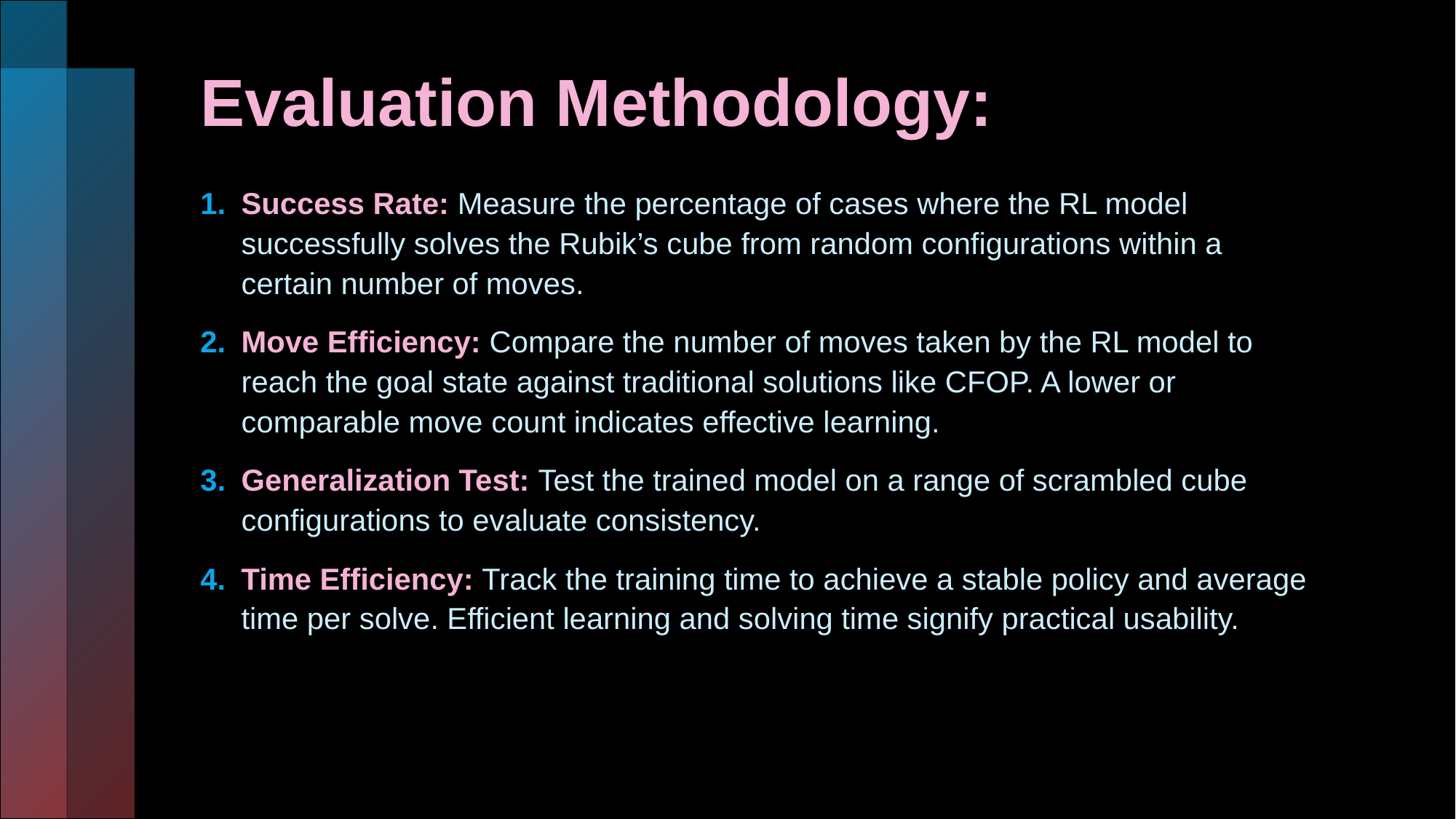

# Evaluation Methodology:
Success Rate: Measure the percentage of cases where the RL model successfully solves the Rubik’s cube from random configurations within a certain number of moves.
Move Efficiency: Compare the number of moves taken by the RL model to reach the goal state against traditional solutions like CFOP. A lower or comparable move count indicates effective learning.
Generalization Test: Test the trained model on a range of scrambled cube configurations to evaluate consistency.
Time Efficiency: Track the training time to achieve a stable policy and average time per solve. Efficient learning and solving time signify practical usability.